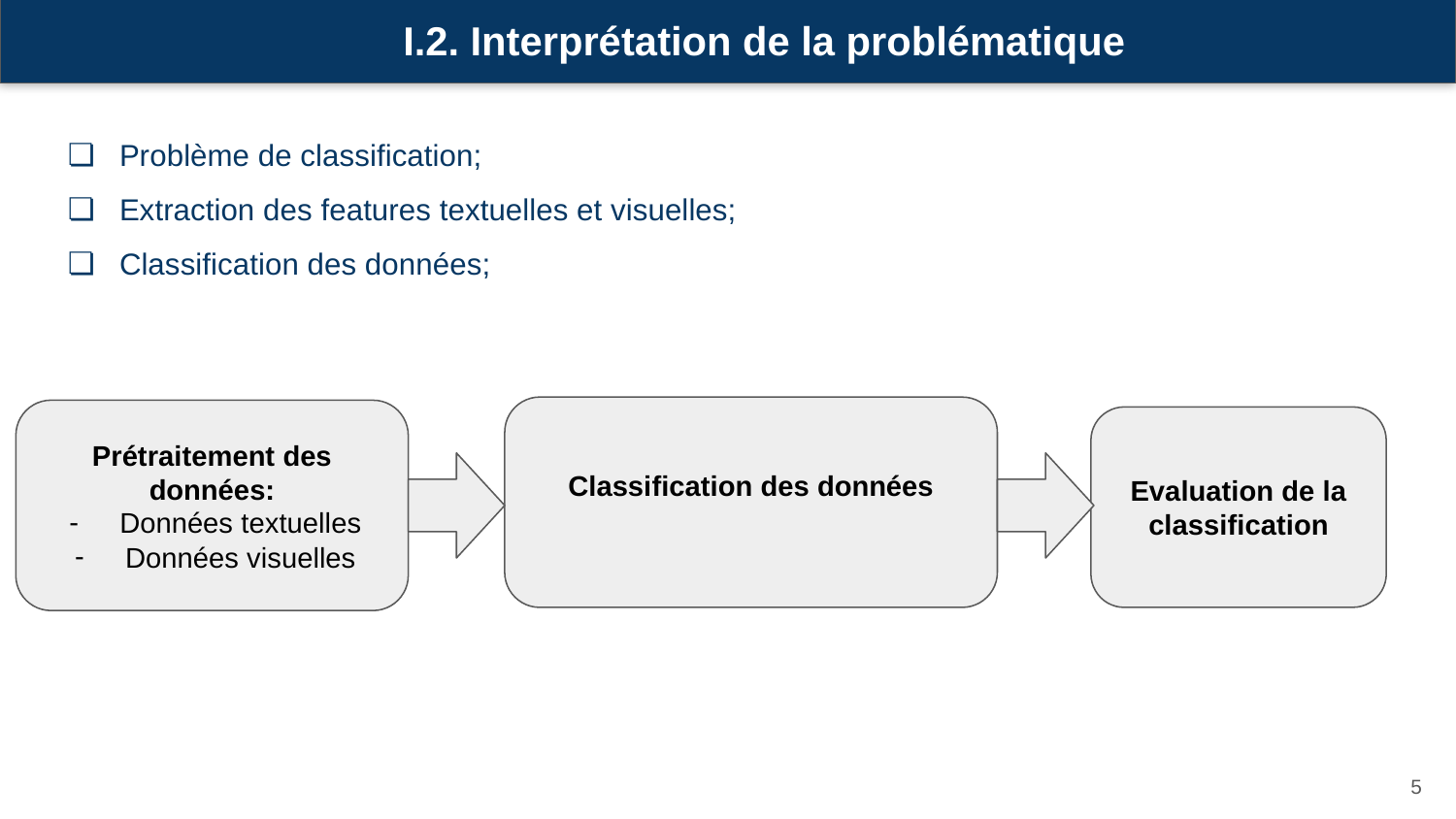

I.2. Interprétation de la problématique
Problème de classification;
Extraction des features textuelles et visuelles;
Classification des données;
Classification des données

Prétraitement des données:
Données textuelles
Données visuelles
Evaluation de la classification

5